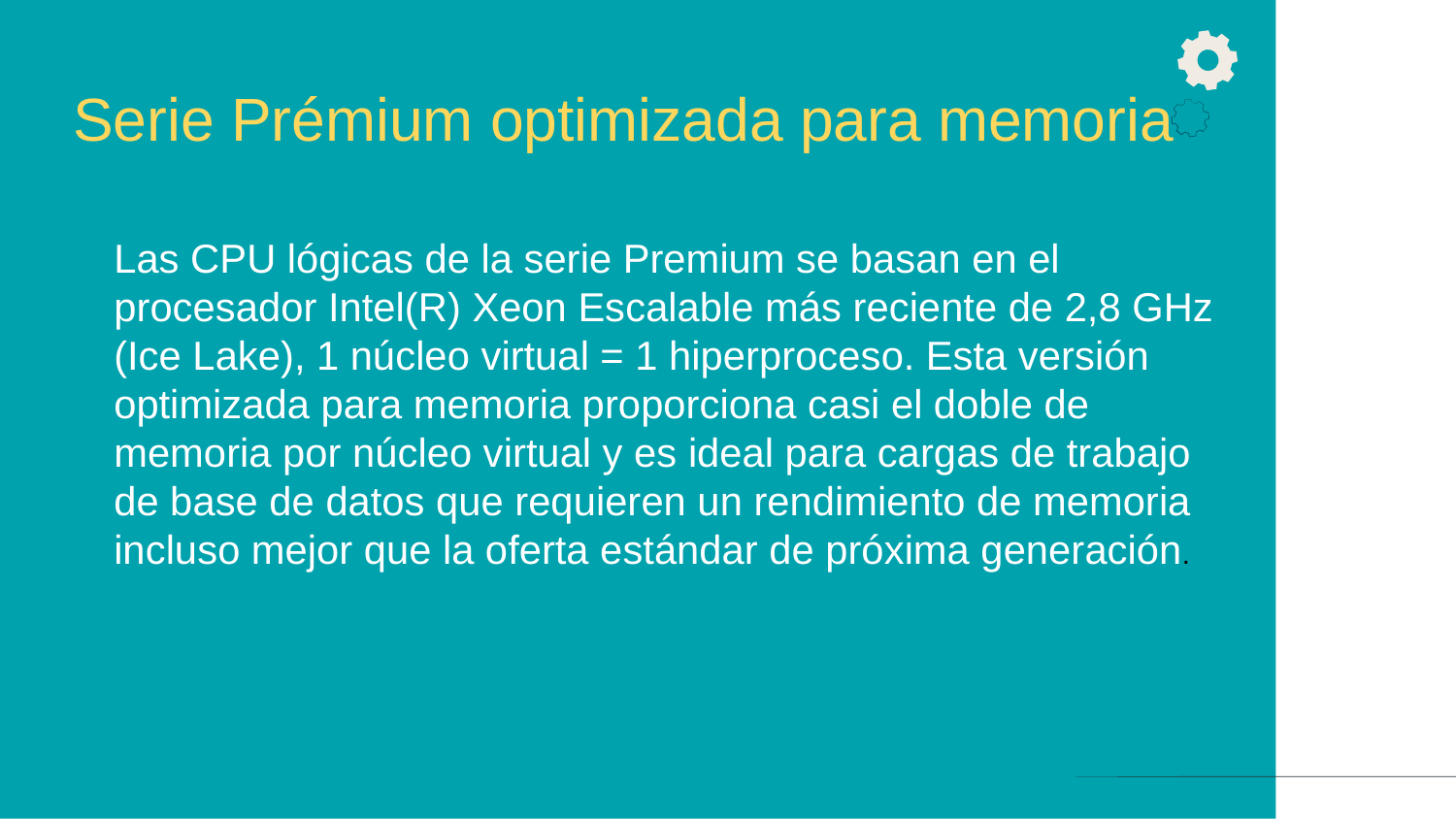

# Serie Prémium optimizada para memoria

Las CPU lógicas de la serie Premium se basan en el procesador Intel(R) Xeon Escalable más reciente de 2,8 GHz (Ice Lake), 1 núcleo virtual = 1 hiperproceso. Esta versión optimizada para memoria proporciona casi el doble de memoria por núcleo virtual y es ideal para cargas de trabajo de base de datos que requieren un rendimiento de memoria incluso mejor que la oferta estándar de próxima generación.